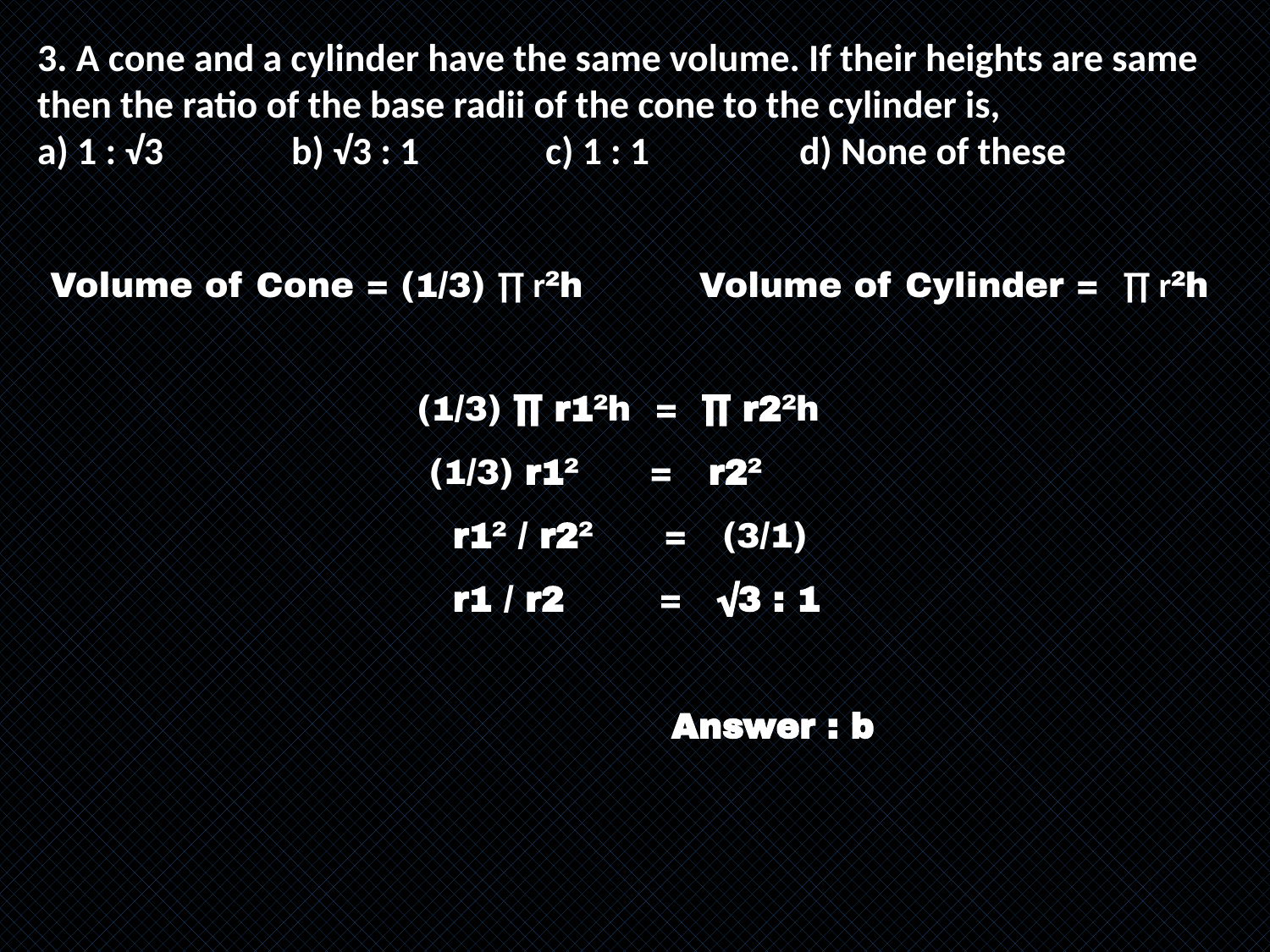

3. A cone and a cylinder have the same volume. If their heights are same then the ratio of the base radii of the cone to the cylinder is,
a) 1 : √3 	b) √3 : 1	c) 1 : 1 		d) None of these
Volume of Cone = (1/3) ∏ r²h

Volume of Cylinder =  ∏ r²h

(1/3) ∏ r1²h  =  ∏ r2²h
 (1/3) r1²      =   r2²
   r1² / r2²      =   (3/1)
   r1 / r2        =   √3 : 1

		Answer : b